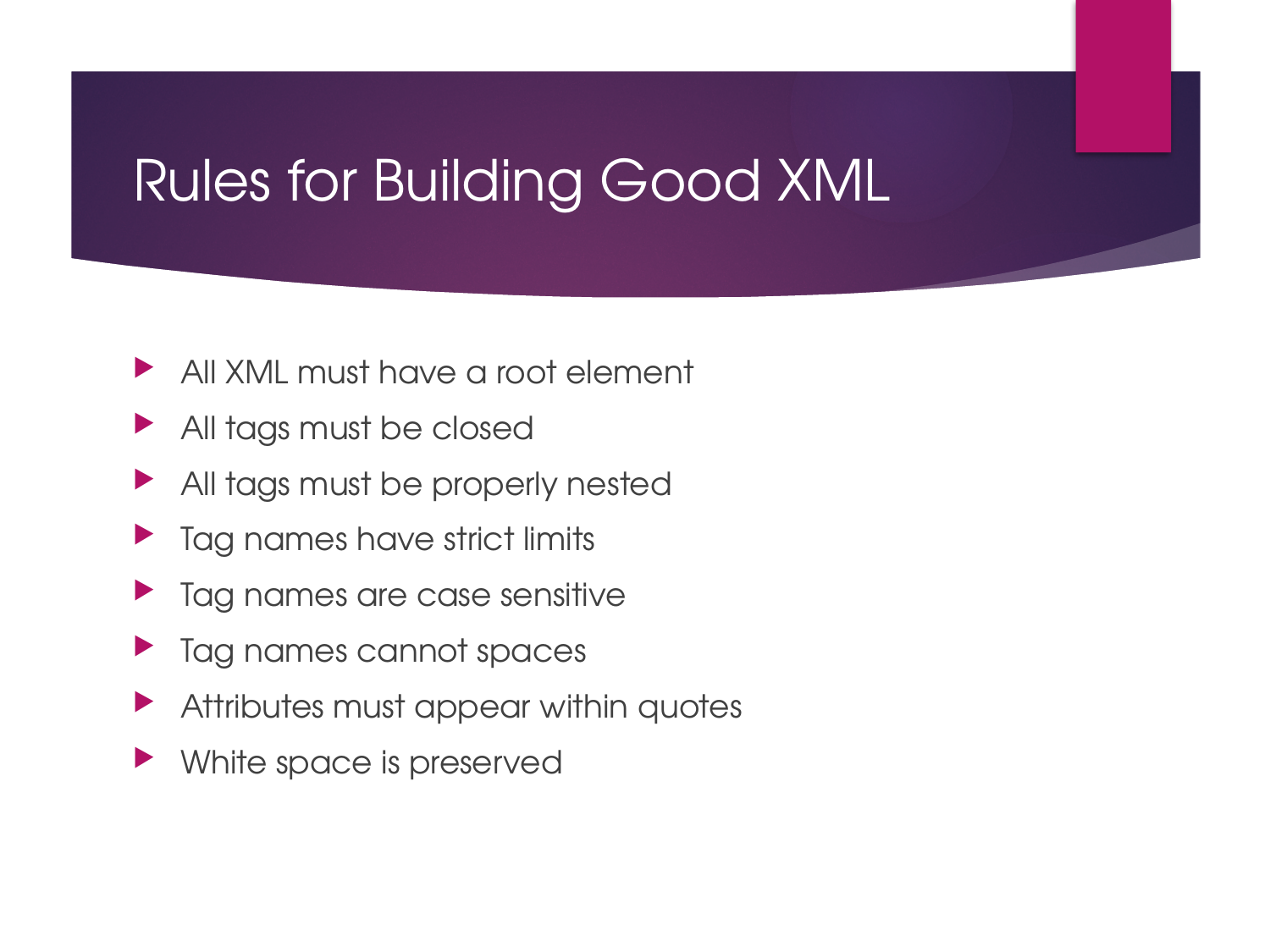

# Rules for Building Good XML
All XML must have a root element
All tags must be closed
All tags must be properly nested
Tag names have strict limits
Tag names are case sensitive
Tag names cannot spaces
Attributes must appear within quotes
White space is preserved